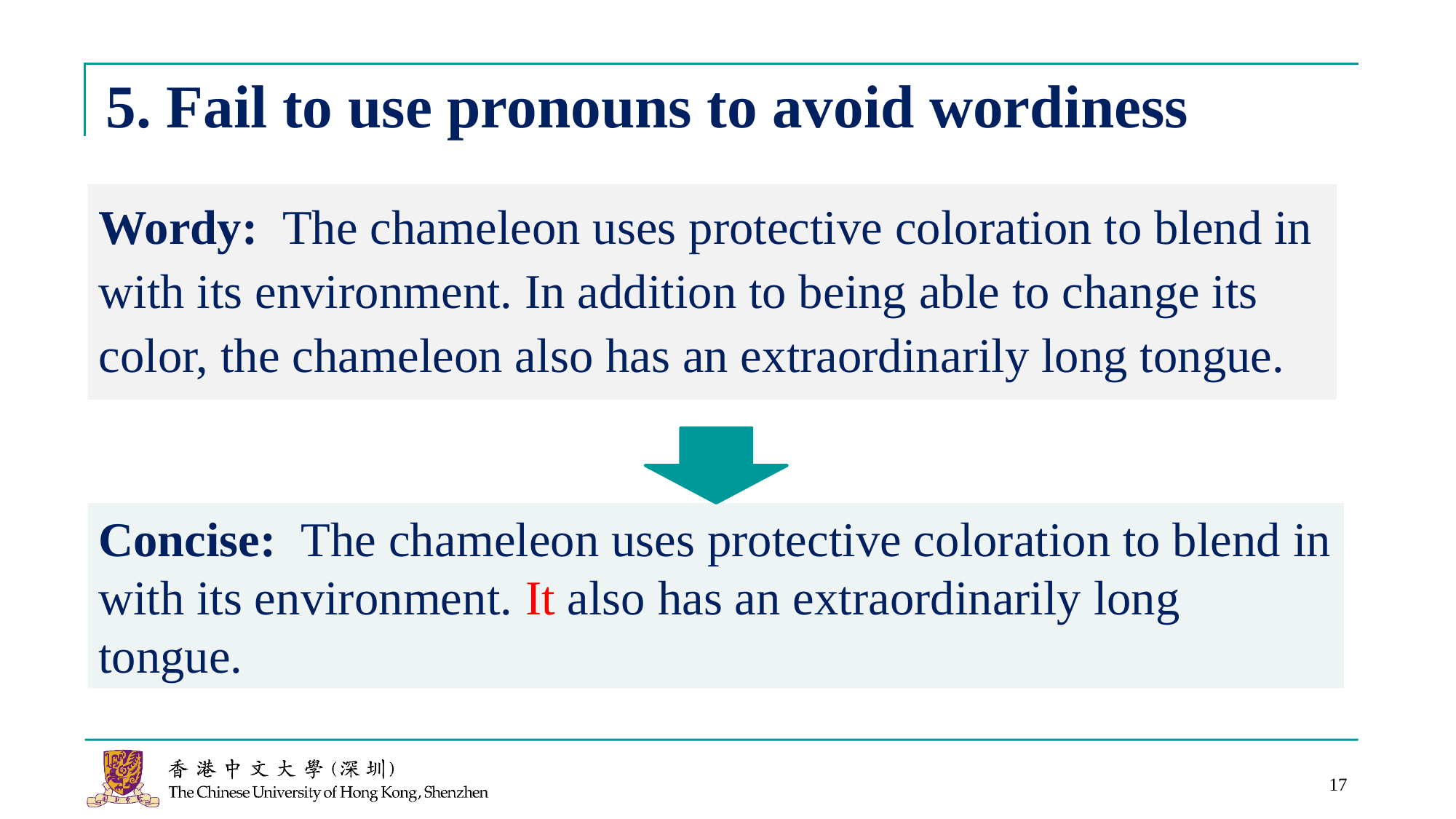

# 5. Fail to use pronouns to avoid wordiness
Wordy:  The chameleon uses protective coloration to blend in with its environment. In addition to being able to change its color, the chameleon also has an extraordinarily long tongue.

Concise:  The chameleon uses protective coloration to blend in with its environment. It also has an extraordinarily long tongue.
17